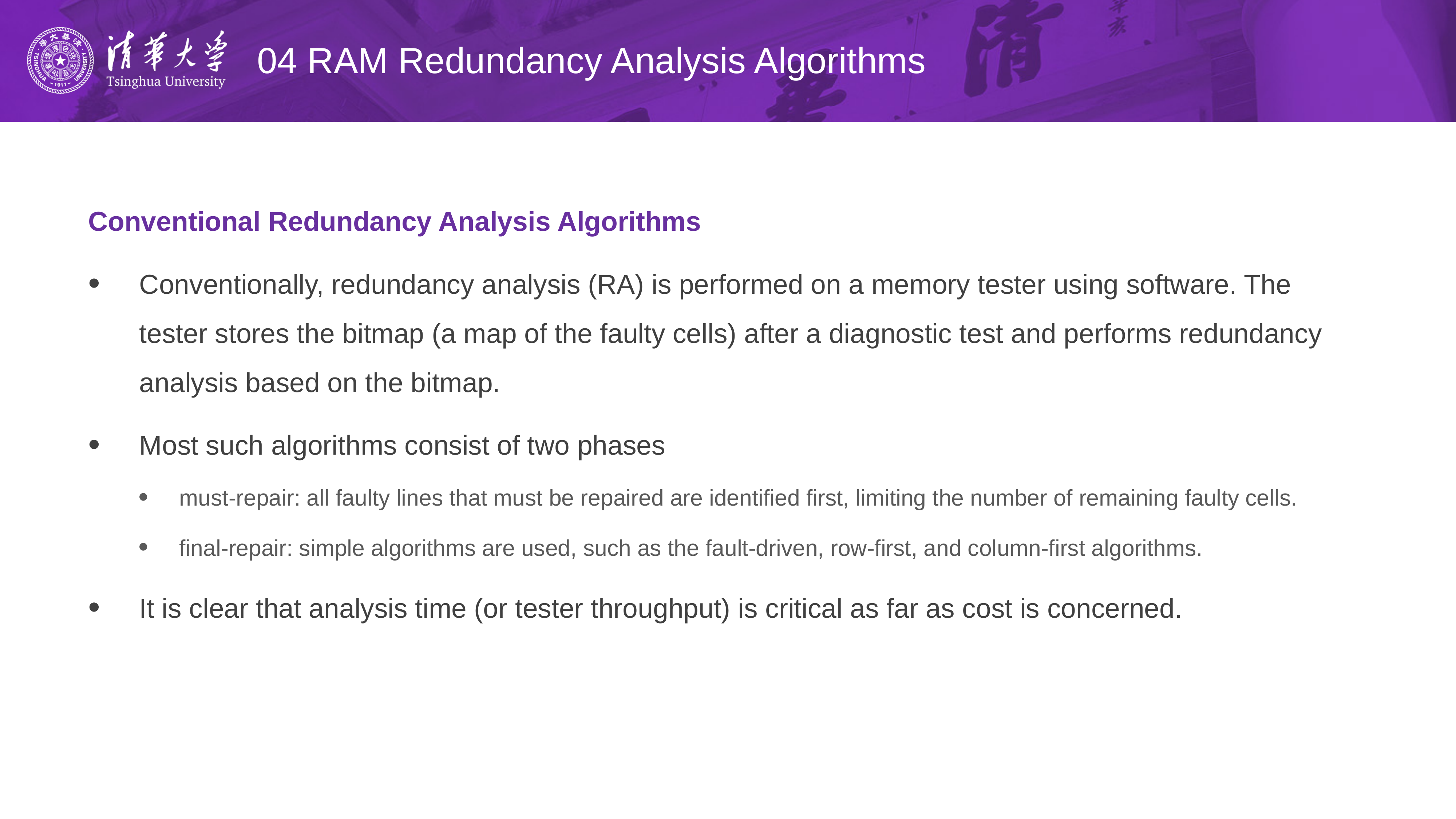

# 04 RAM Redundancy Analysis Algorithms
Conventional Redundancy Analysis Algorithms
Conventionally, redundancy analysis (RA) is performed on a memory tester using software. The tester stores the bitmap (a map of the faulty cells) after a diagnostic test and performs redundancy analysis based on the bitmap.
Most such algorithms consist of two phases
must-repair: all faulty lines that must be repaired are identified first, limiting the number of remaining faulty cells.
final-repair: simple algorithms are used, such as the fault-driven, row-first, and column-first algorithms.
It is clear that analysis time (or tester throughput) is critical as far as cost is concerned.